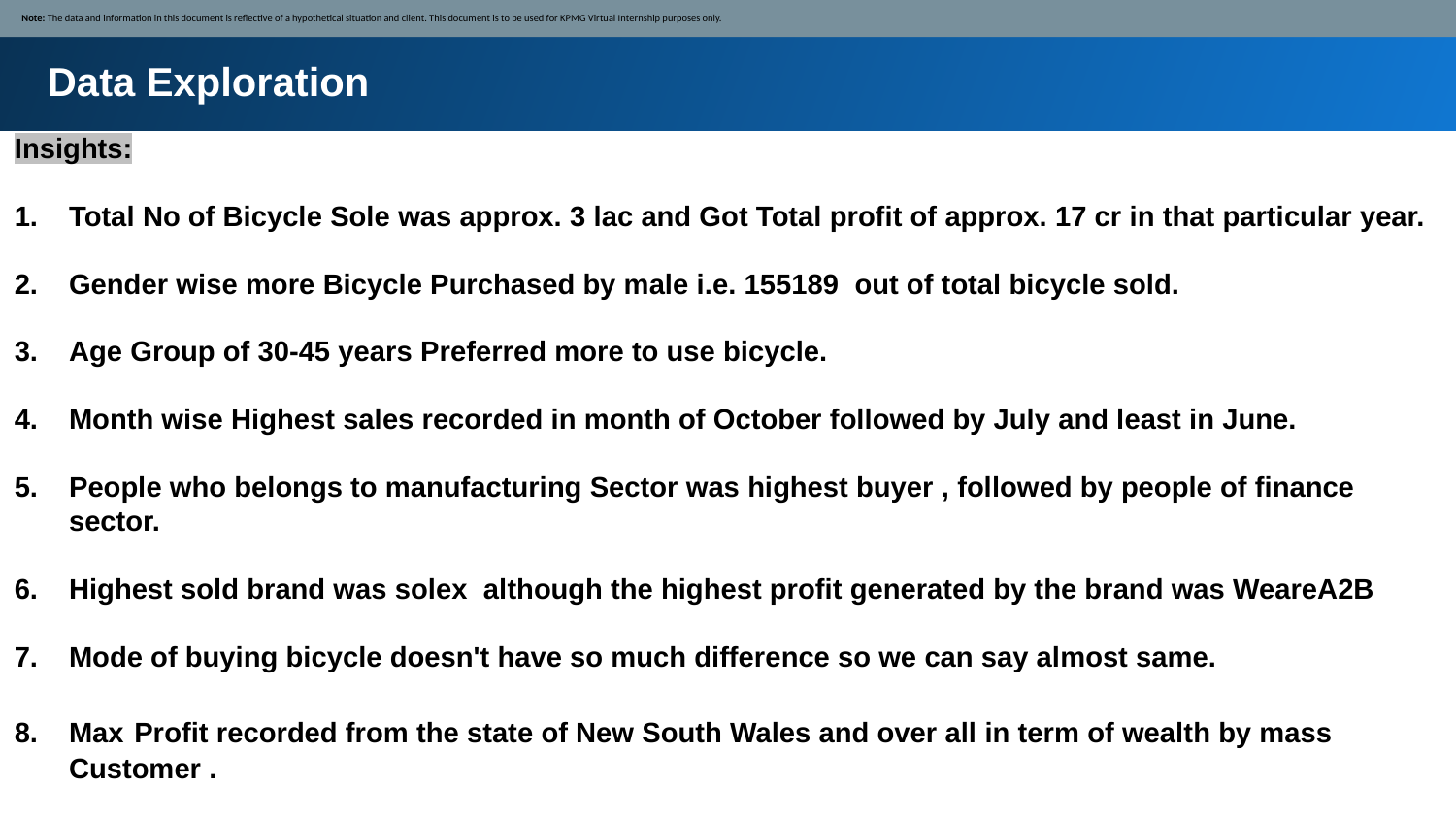

Note: The data and information in this document is reflective of a hypothetical situation and client. This document is to be used for KPMG Virtual Internship purposes only.
Data Exploration
Insights:

Total No of Bicycle Sole was approx. 3 lac and Got Total profit of approx. 17 cr in that particular year.

Gender wise more Bicycle Purchased by male i.e. 155189  out of total bicycle sold.

Age Group of 30-45 years Preferred more to use bicycle.

Month wise Highest sales recorded in month of October followed by July and least in June.

People who belongs to manufacturing Sector was highest buyer , followed by people of finance sector.

Highest sold brand was solex  although the highest profit generated by the brand was WeareA2B

Mode of buying bicycle doesn't have so much difference so we can say almost same.

Max Profit recorded from the state of New South Wales and over all in term of wealth by mass Customer .